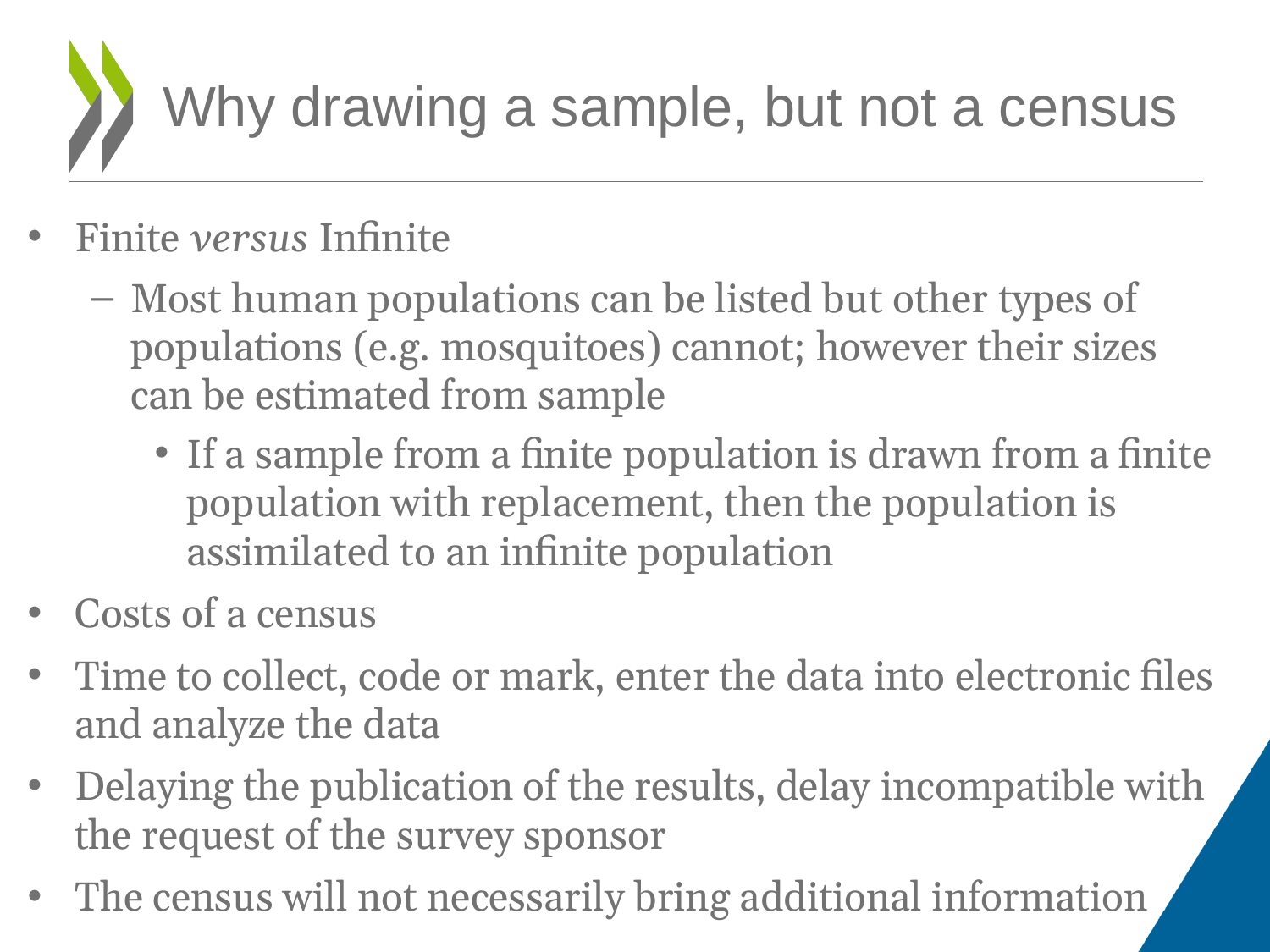

# Why drawing a sample, but not a census
Finite versus Infinite
Most human populations can be listed but other types of populations (e.g. mosquitoes) cannot; however their sizes can be estimated from sample
If a sample from a finite population is drawn from a finite population with replacement, then the population is assimilated to an infinite population
Costs of a census
Time to collect, code or mark, enter the data into electronic files and analyze the data
Delaying the publication of the results, delay incompatible with the request of the survey sponsor
The census will not necessarily bring additional information